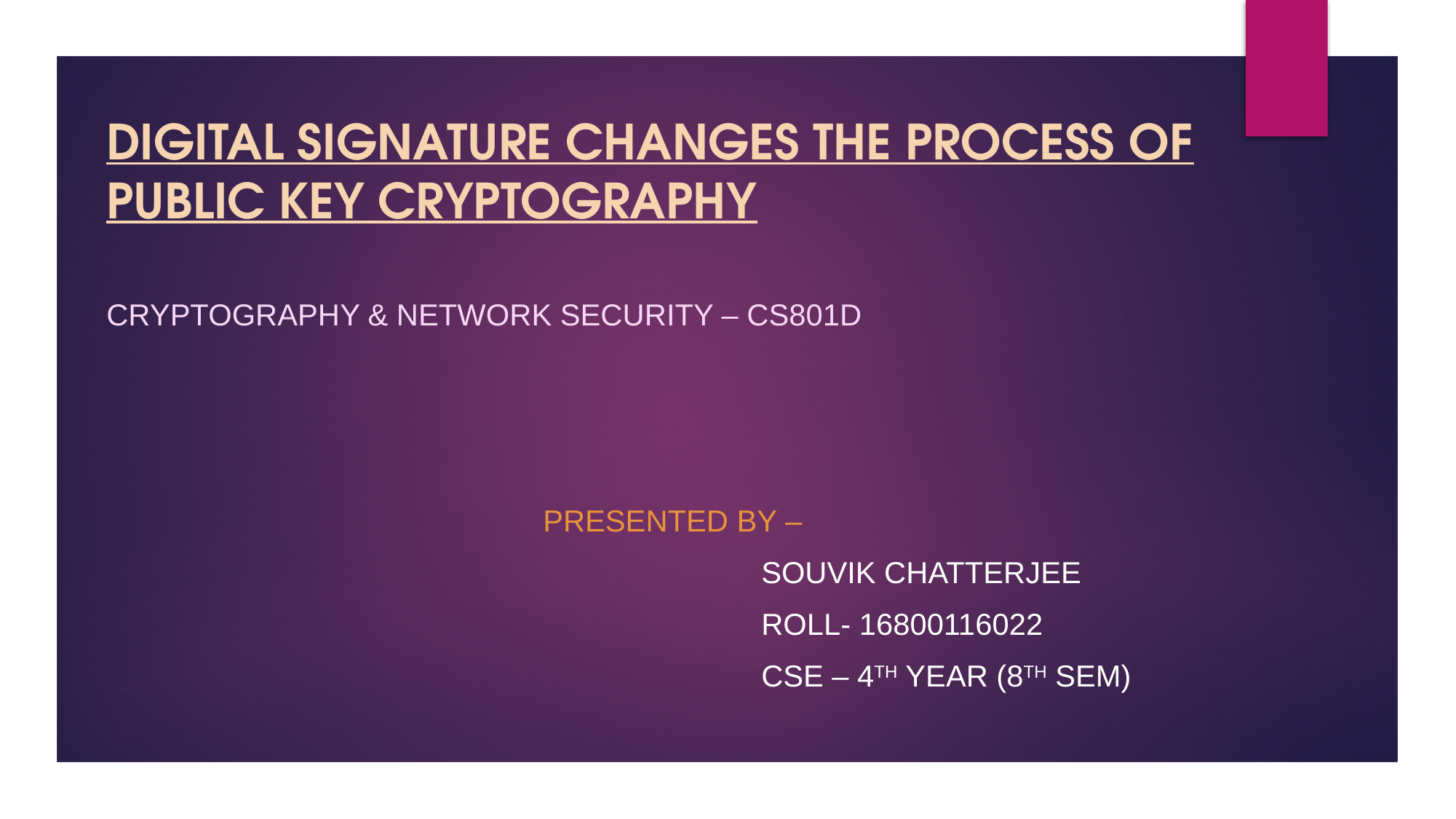

Digital Signature Changes the process of Public Key Cryptography

Cryptography & Network security – cs801d

				presented by –
						Souvik Chatterjee
						Roll- 16800116022
						CSE – 4th Year (8th sem)